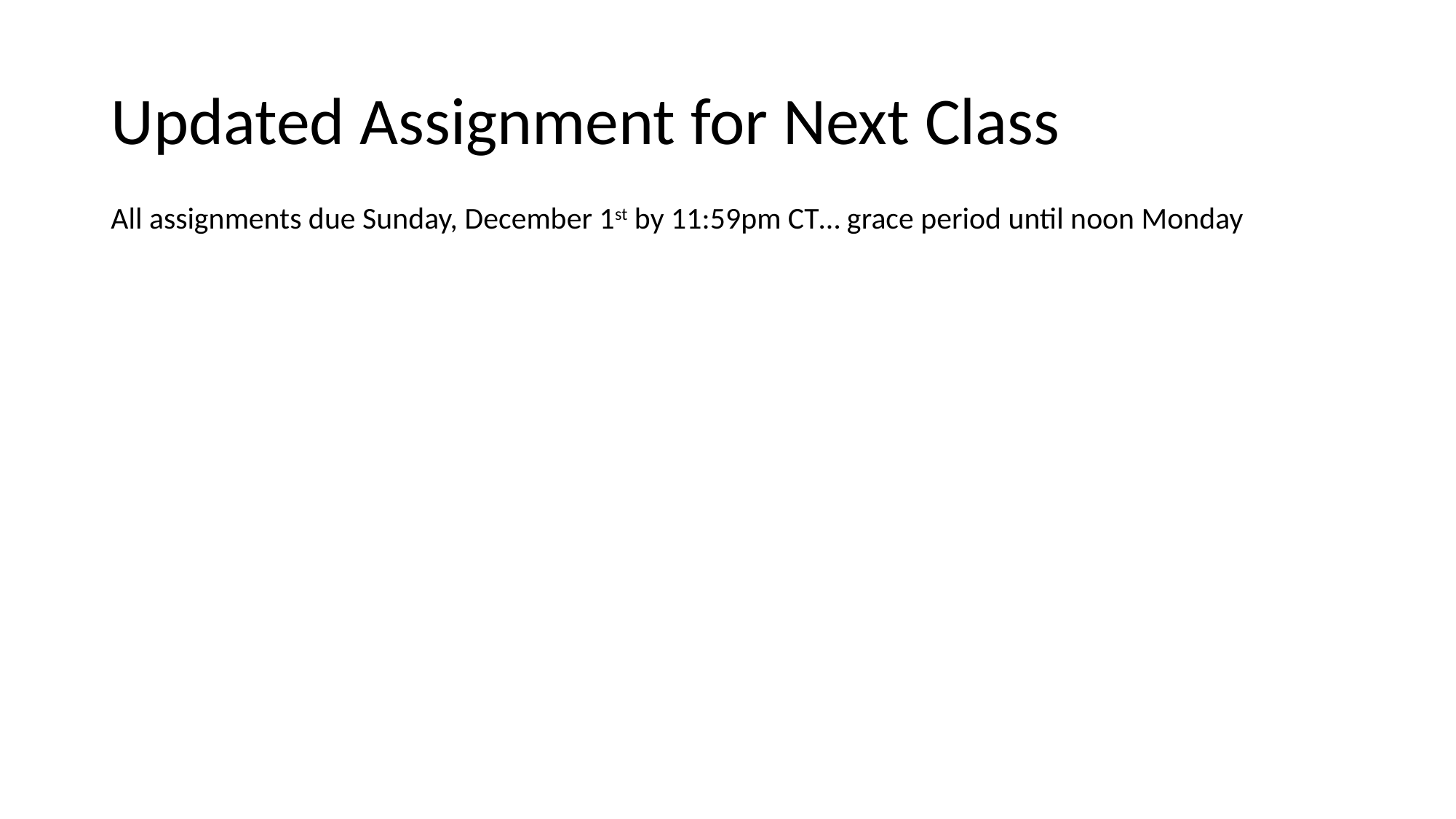

# Updated Assignment for Next Class
All assignments due Sunday, December 1st by 11:59pm CT… grace period until noon Monday